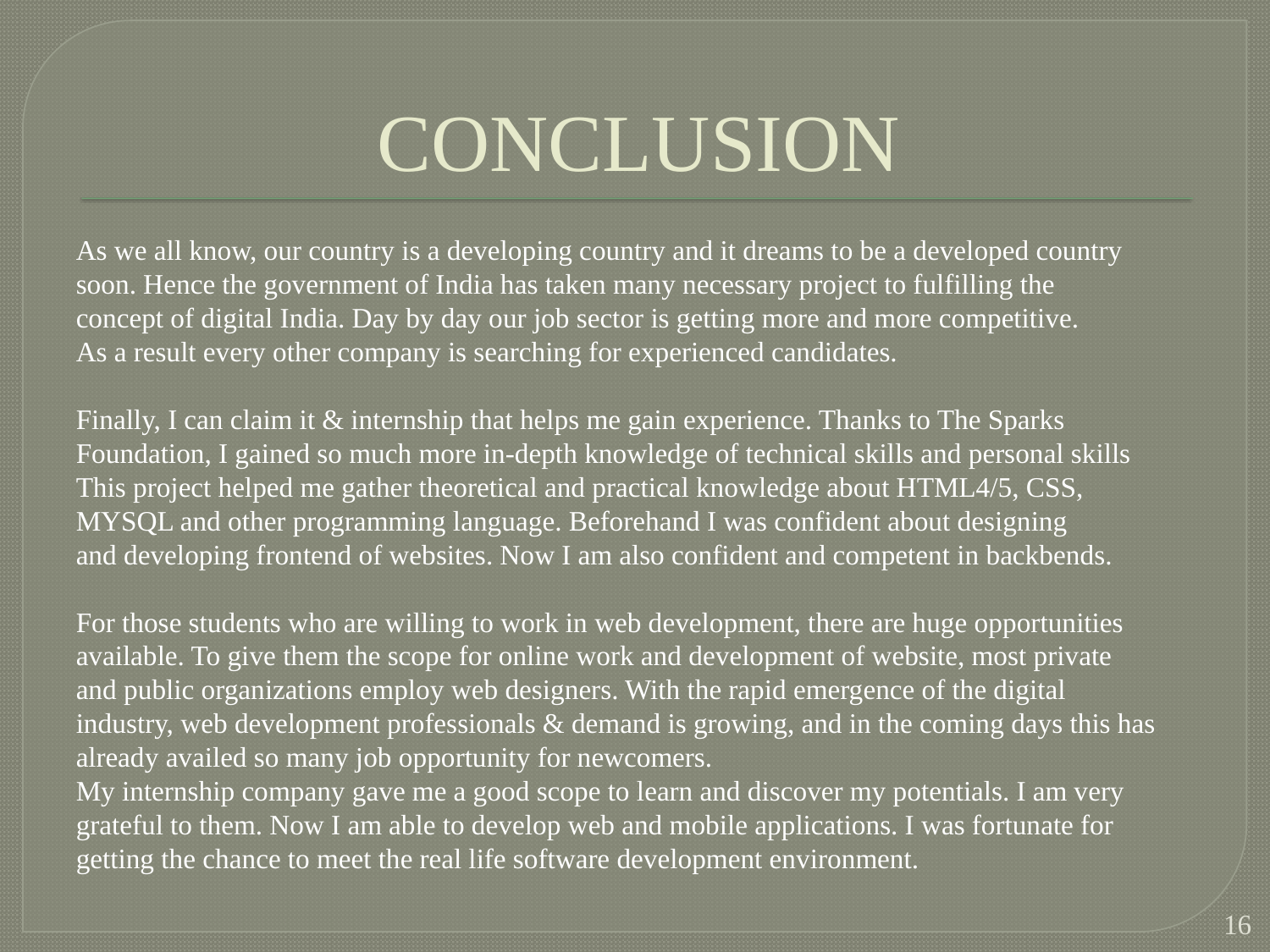

# CONCLUSION
As we all know, our country is a developing country and it dreams to be a developed country
soon. Hence the government of India has taken many necessary project to fulfilling the
concept of digital India. Day by day our job sector is getting more and more competitive.
As a result every other company is searching for experienced candidates.

Finally, I can claim it & internship that helps me gain experience. Thanks to The Sparks
Foundation, I gained so much more in-depth knowledge of technical skills and personal skills
This project helped me gather theoretical and practical knowledge about HTML4/5, CSS,
MYSQL and other programming language. Beforehand I was confident about designing
and developing frontend of websites. Now I am also confident and competent in backbends.

For those students who are willing to work in web development, there are huge opportunities
available. To give them the scope for online work and development of website, most private
and public organizations employ web designers. With the rapid emergence of the digital
industry, web development professionals & demand is growing, and in the coming days this has
already availed so many job opportunity for newcomers.
My internship company gave me a good scope to learn and discover my potentials. I am very
grateful to them. Now I am able to develop web and mobile applications. I was fortunate for
getting the chance to meet the real life software development environment.
16